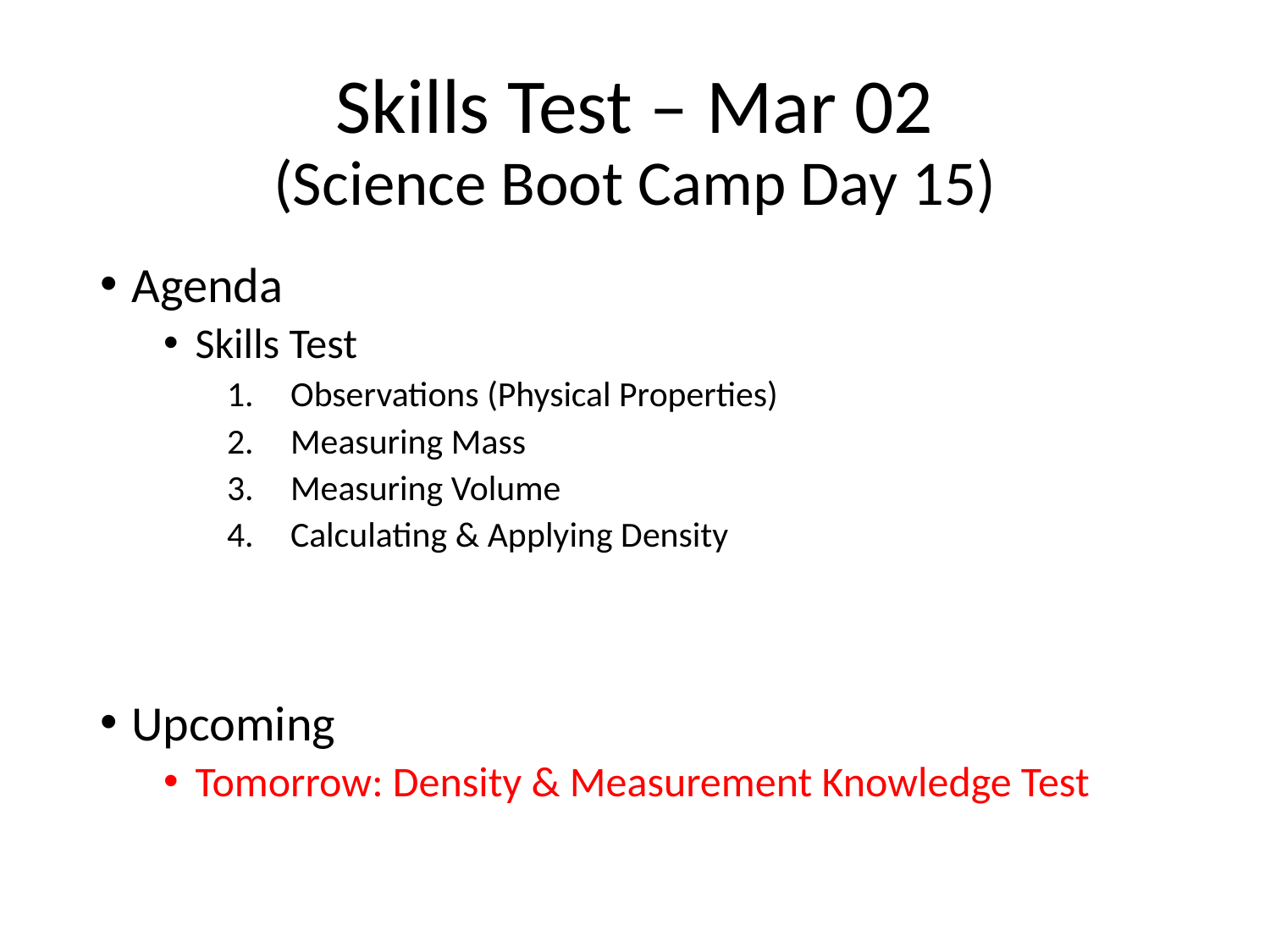

# Skills Test – Mar 02 (Science Boot Camp Day 15)
Agenda
Skills Test
Observations (Physical Properties)
Measuring Mass
Measuring Volume
Calculating & Applying Density

Upcoming
Tomorrow: Density & Measurement Knowledge Test